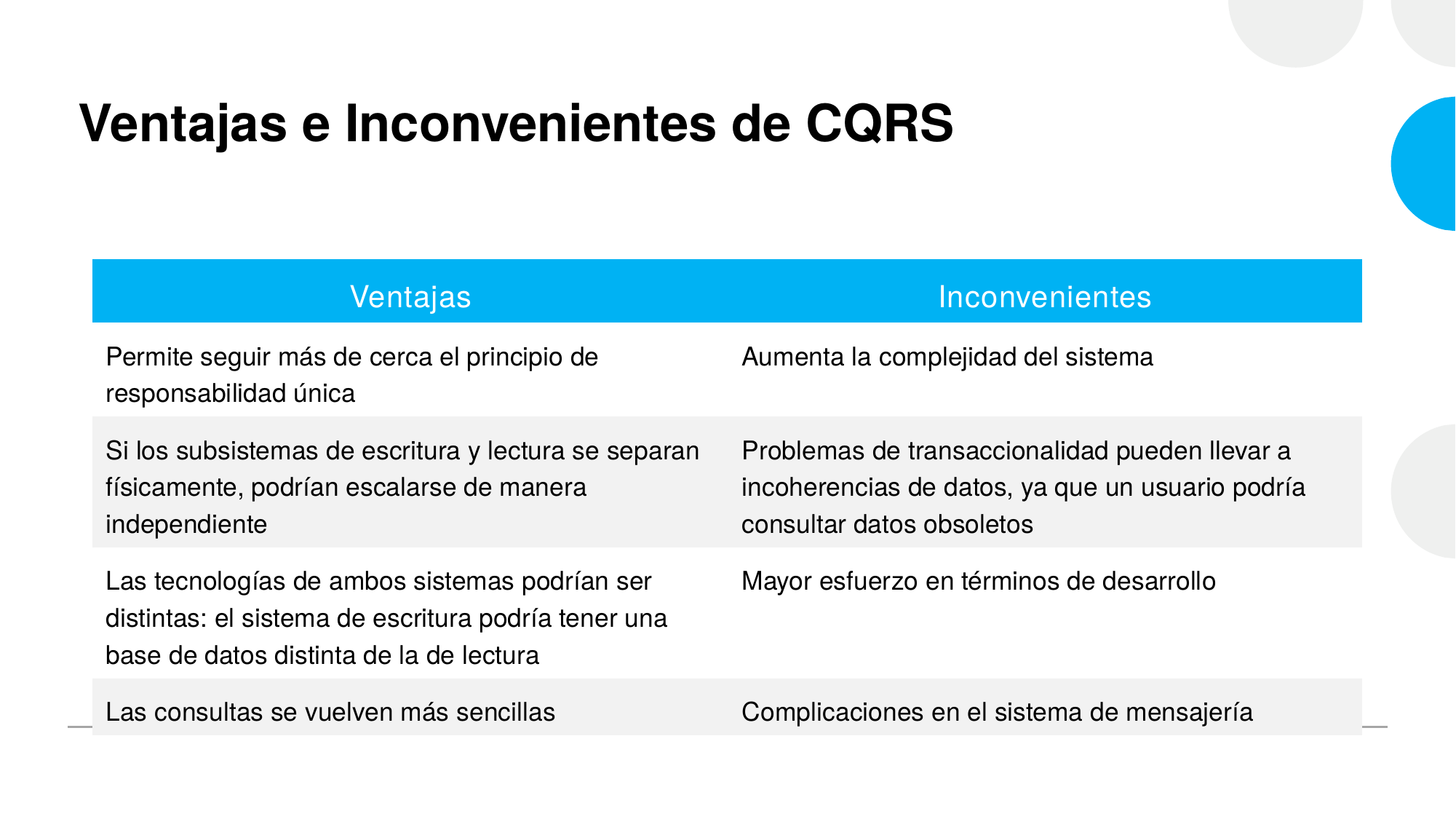

# Ventajas e Inconvenientes de CQRS
| Ventajas | Inconvenientes |
| --- | --- |
| Permite seguir más de cerca el principio de responsabilidad única | Aumenta la complejidad del sistema |
| Si los subsistemas de escritura y lectura se separan físicamente, podrían escalarse de manera independiente | Problemas de transaccionalidad pueden llevar a incoherencias de datos, ya que un usuario podría consultar datos obsoletos |
| Las tecnologías de ambos sistemas podrían ser distintas: el sistema de escritura podría tener una base de datos distinta de la de lectura | Mayor esfuerzo en términos de desarrollo |
| Las consultas se vuelven más sencillas | Complicaciones en el sistema de mensajería |